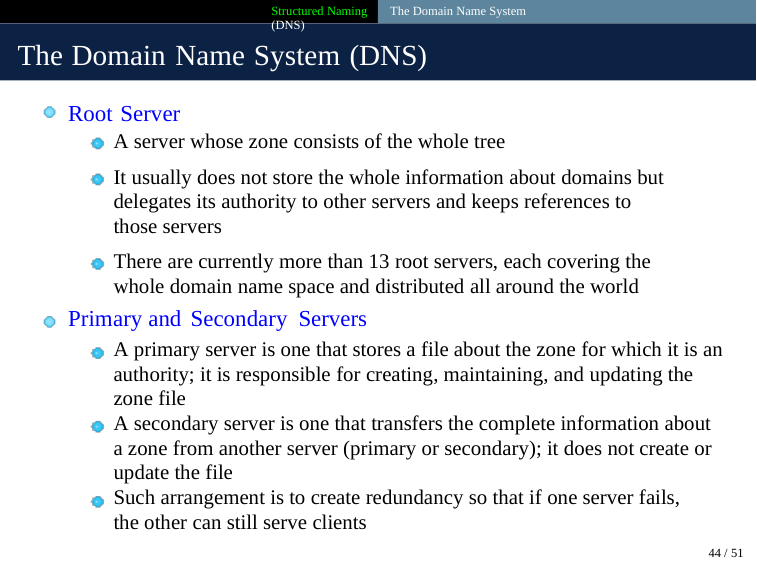

Structured Naming       The Domain Name System (DNS)

The Domain Name System (DNS)
Root Server
A server whose zone consists of the whole tree
It usually does not store the whole information about domains but delegates its authority to other servers and keeps references to those servers
There are currently more than 13 root servers, each covering the whole domain name space and distributed all around the world
Primary and Secondary Servers
A primary server is one that stores a file about the zone for which it is an authority; it is responsible for creating, maintaining, and updating the zone file
A secondary server is one that transfers the complete information about a zone from another server (primary or secondary); it does not create or update the file
Such arrangement is to create redundancy so that if one server fails, the other can still serve clients
44 / 51